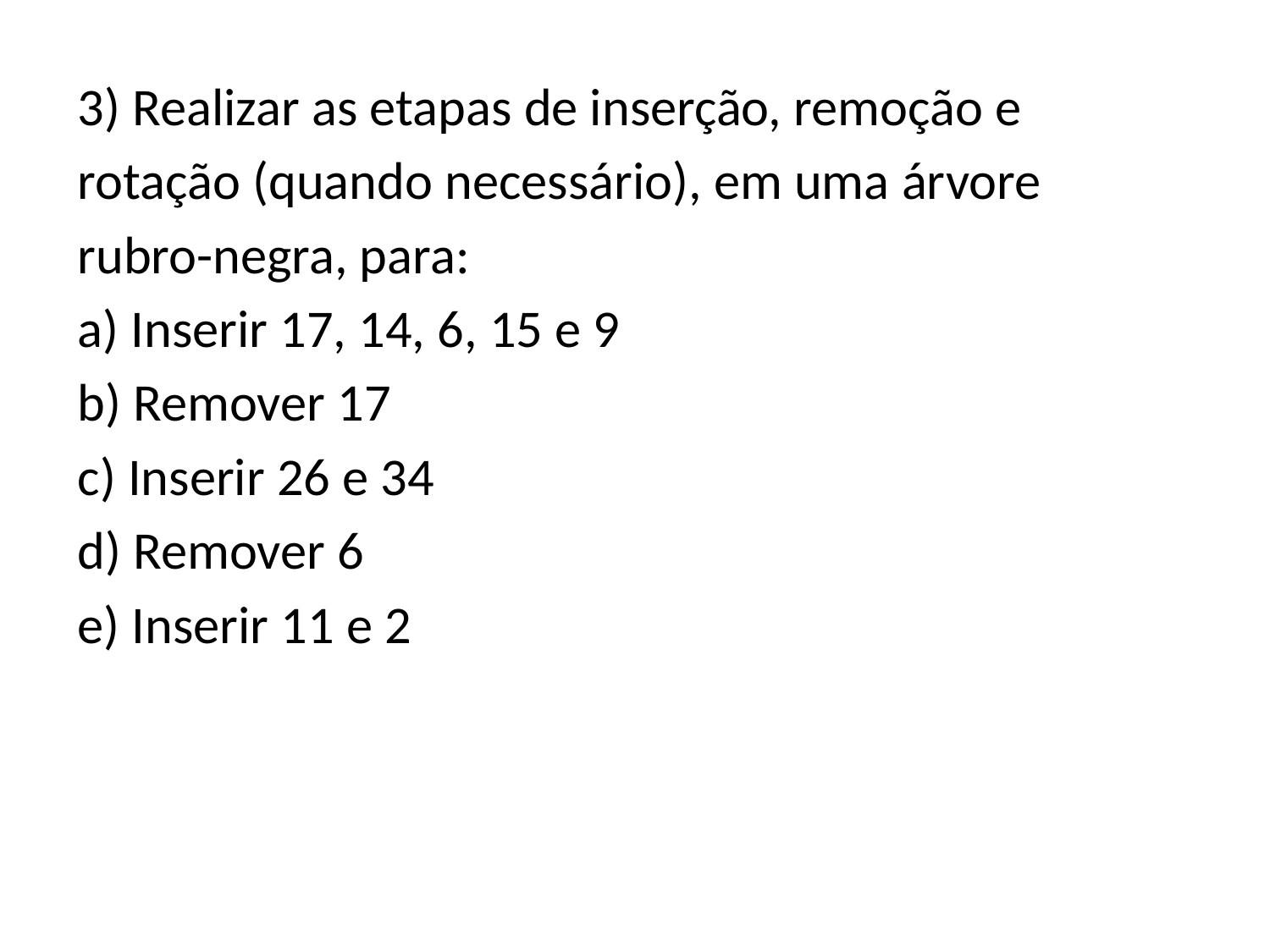

3) Realizar as etapas de inserção, remoção e
rotação (quando necessário), em uma árvore
rubro-negra, para:
a) Inserir 17, 14, 6, 15 e 9
b) Remover 17
c) Inserir 26 e 34
d) Remover 6
e) Inserir 11 e 2